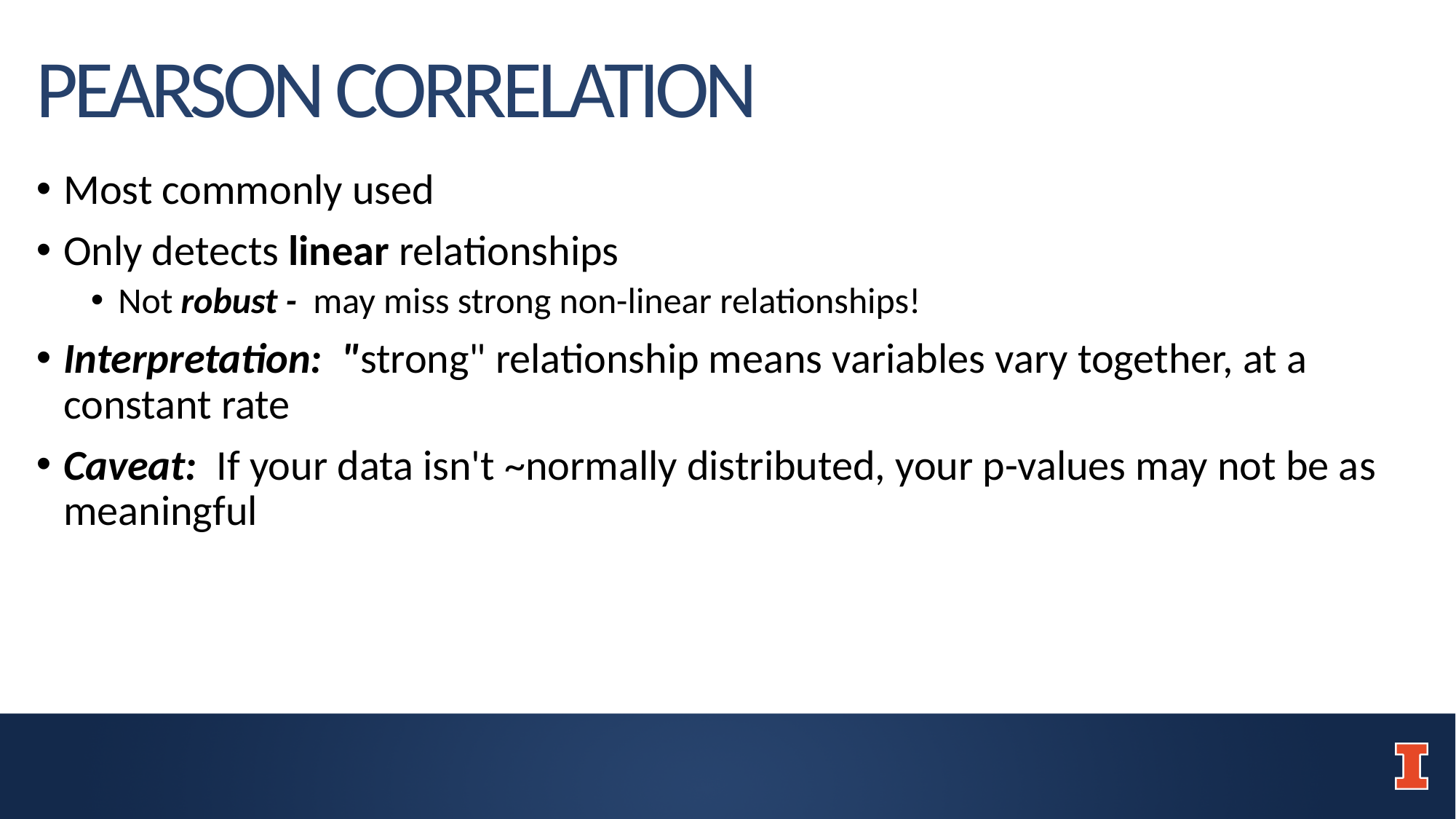

# PEARSON CORRELATION
Most commonly used
Only detects linear relationships
Not robust -  may miss strong non-linear relationships!
Interpretation:  "strong" relationship means variables vary together, at a constant rate
Caveat:  If your data isn't ~normally distributed, your p-values may not be as meaningful